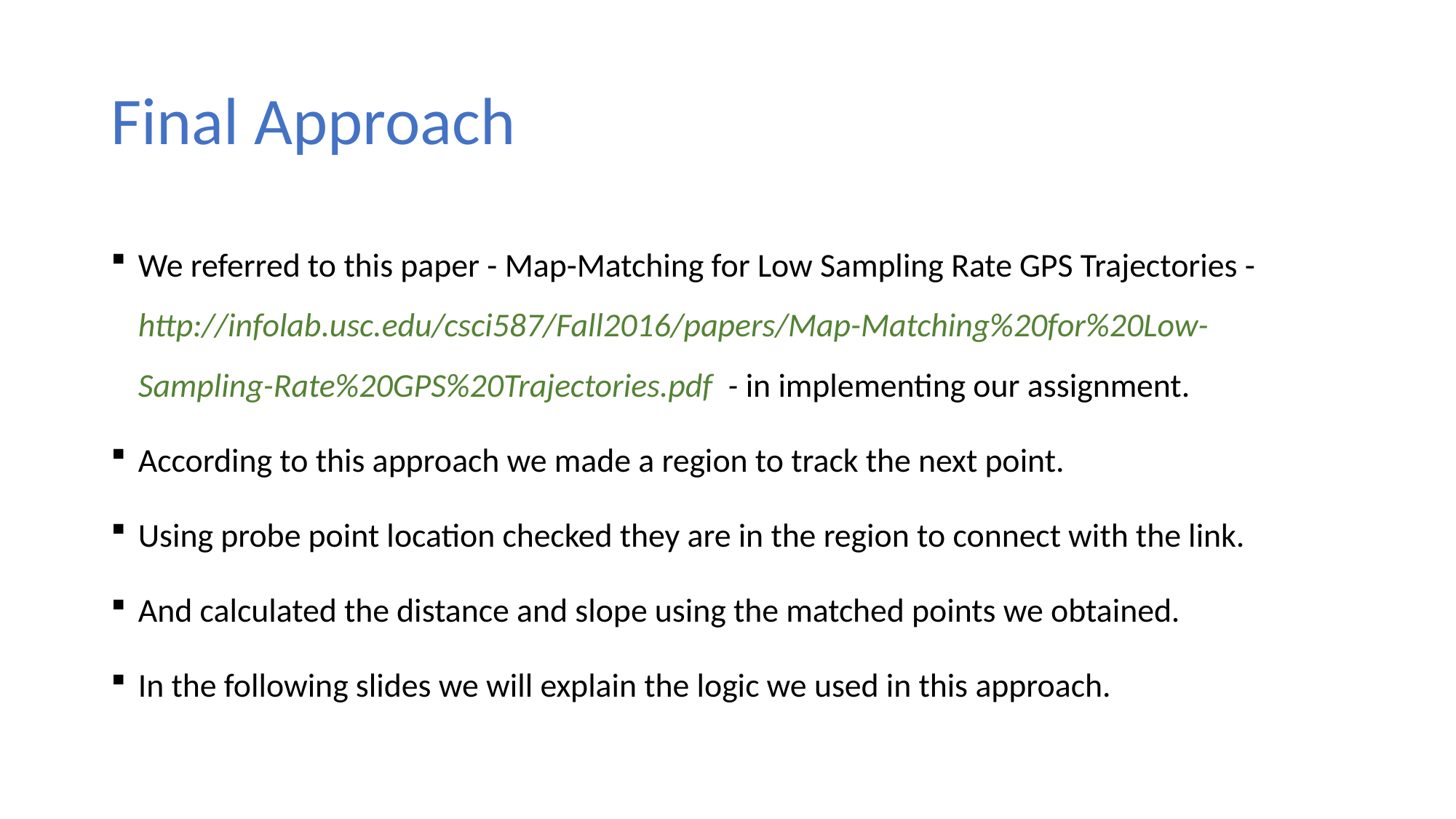

# Final Approach
We referred to this paper - Map-Matching for Low Sampling Rate GPS Trajectories - http://infolab.usc.edu/csci587/Fall2016/papers/Map-Matching%20for%20Low-Sampling-Rate%20GPS%20Trajectories.pdf  - in implementing our assignment.
According to this approach we made a region to track the next point.
Using probe point location checked they are in the region to connect with the link.
And calculated the distance and slope using the matched points we obtained.
In the following slides we will explain the logic we used in this approach.